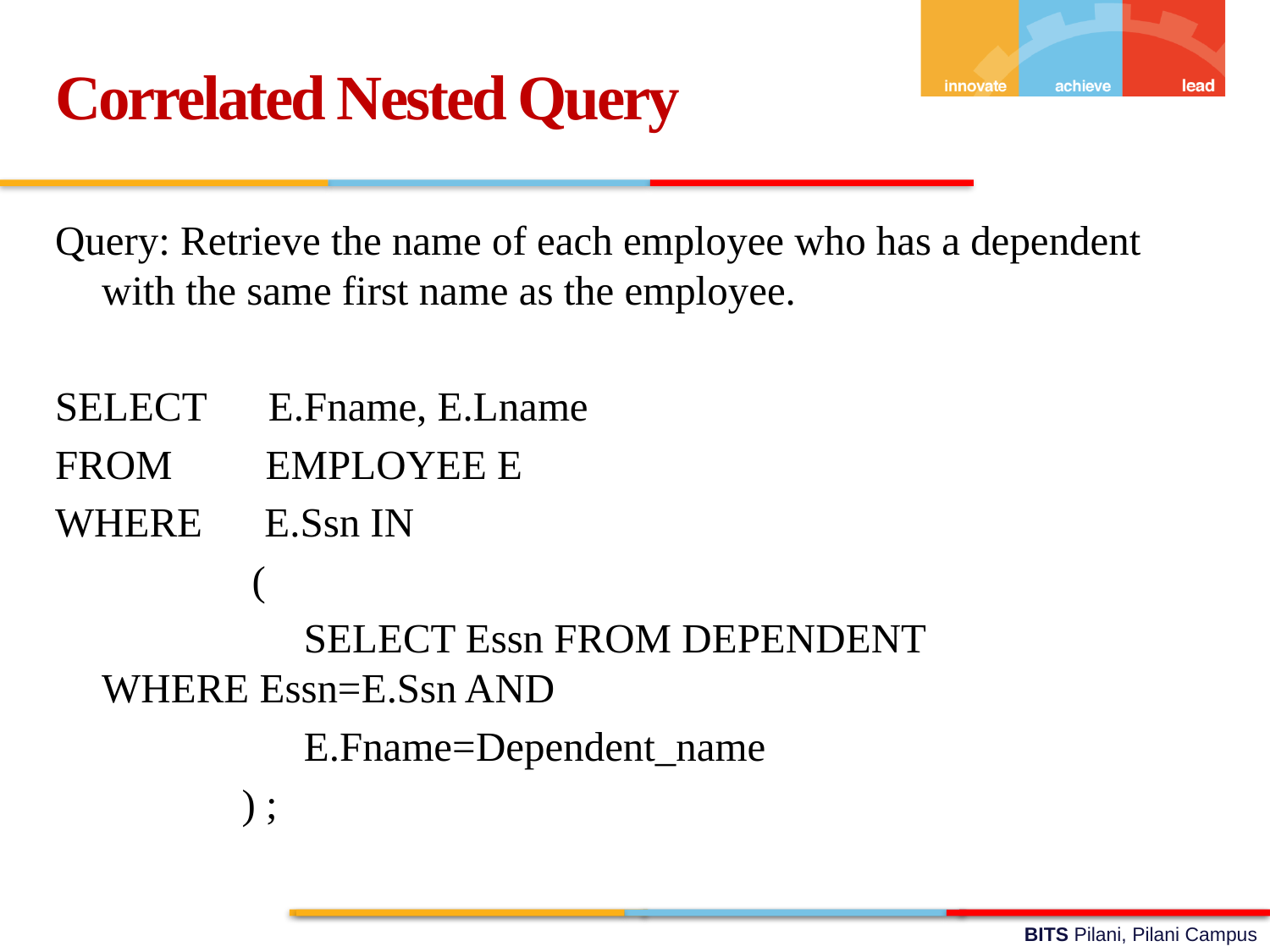

Correlated Nested Query
Query: Retrieve the name of each employee who has a dependent with the same first name as the employee.

SELECT      E.Fname, E.Lname
FROM         EMPLOYEE E
WHERE      E.Ssn IN
                   (
                        SELECT Essn FROM DEPENDENT       		  	WHERE Essn=E.Ssn AND
                        E.Fname=Dependent_name
                  ) ;